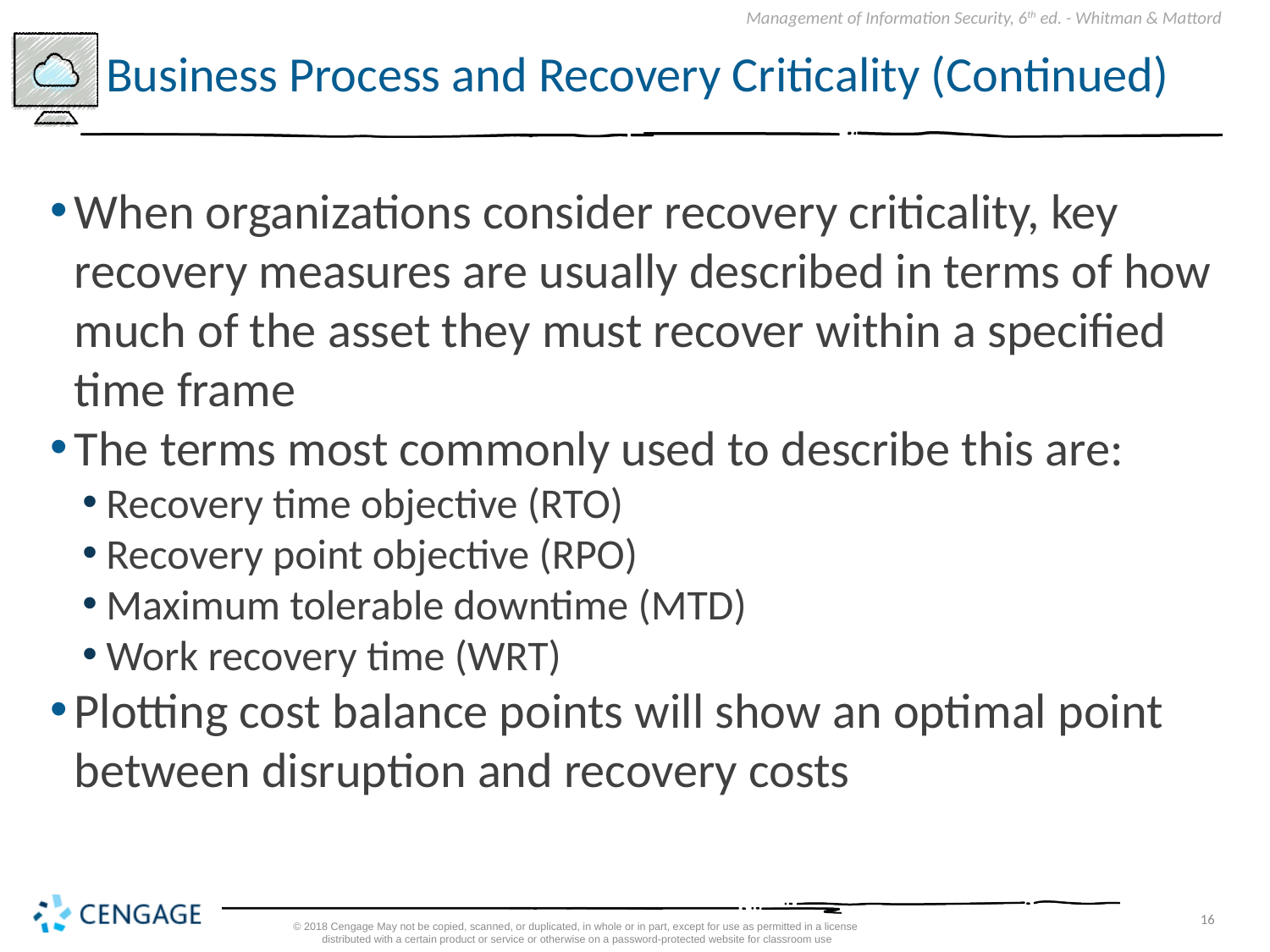

# Business Process and Recovery Criticality (Continued)
When organizations consider recovery criticality, key recovery measures are usually described in terms of how much of the asset they must recover within a specified time frame
The terms most commonly used to describe this are:
Recovery time objective (RTO)
Recovery point objective (RPO)
Maximum tolerable downtime (MTD)
Work recovery time (WRT)
Plotting cost balance points will show an optimal point between disruption and recovery costs